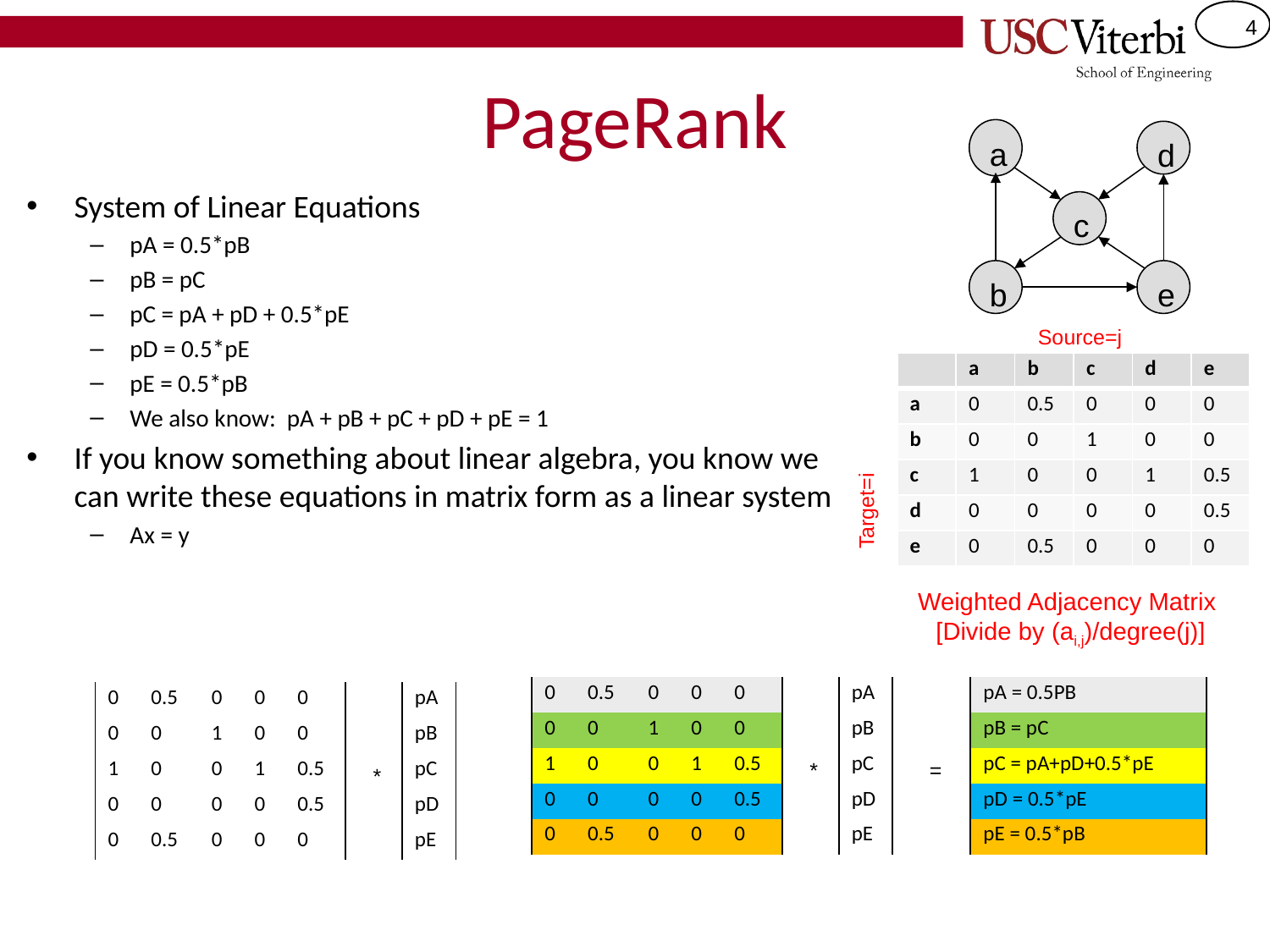

# PageRank
a
d
System of Linear Equations
pA = 0.5*pB
pB = pC
pC = pA + pD + 0.5*pE
pD = 0.5*pE
pE = 0.5*pB
We also know:  pA + pB + pC + pD + pE = 1
If you know something about linear algebra, you know we can write these equations in matrix form as a linear system
Ax = y

c
b
e
Source=j
|  | a | b | c | d | e |
| --- | --- | --- | --- | --- | --- |
| a | 0 | 0.5 | 0 | 0 | 0 |
| b | 0 | 0 | 1 | 0 | 0 |
| c | 1 | 0 | 0 | 1 | 0.5 |
| d | 0 | 0 | 0 | 0 | 0.5 |
| e | 0 | 0.5 | 0 | 0 | 0 |
Target=i
Weighted Adjacency Matrix
[Divide by (ai,j)/degree(j)]
| 0 | 0.5 | 0 | 0 | 0 |
| --- | --- | --- | --- | --- |
| 0 | 0 | 1 | 0 | 0 |
| 1 | 0 | 0 | 1 | 0.5 |
| 0 | 0 | 0 | 0 | 0.5 |
| 0 | 0.5 | 0 | 0 | 0 |
| pA |
| --- |
| pB |
| pC |
| pD |
| pE |
| pA = 0.5PB |
| --- |
| pB = pC |
| pC = pA+pD+0.5\*pE |
| pD = 0.5\*pE |
| pE = 0.5\*pB |
| 0 | 0.5 | 0 | 0 | 0 |
| --- | --- | --- | --- | --- |
| 0 | 0 | 1 | 0 | 0 |
| 1 | 0 | 0 | 1 | 0.5 |
| 0 | 0 | 0 | 0 | 0.5 |
| 0 | 0.5 | 0 | 0 | 0 |
| pA |
| --- |
| pB |
| pC |
| pD |
| pE |
*
=
*